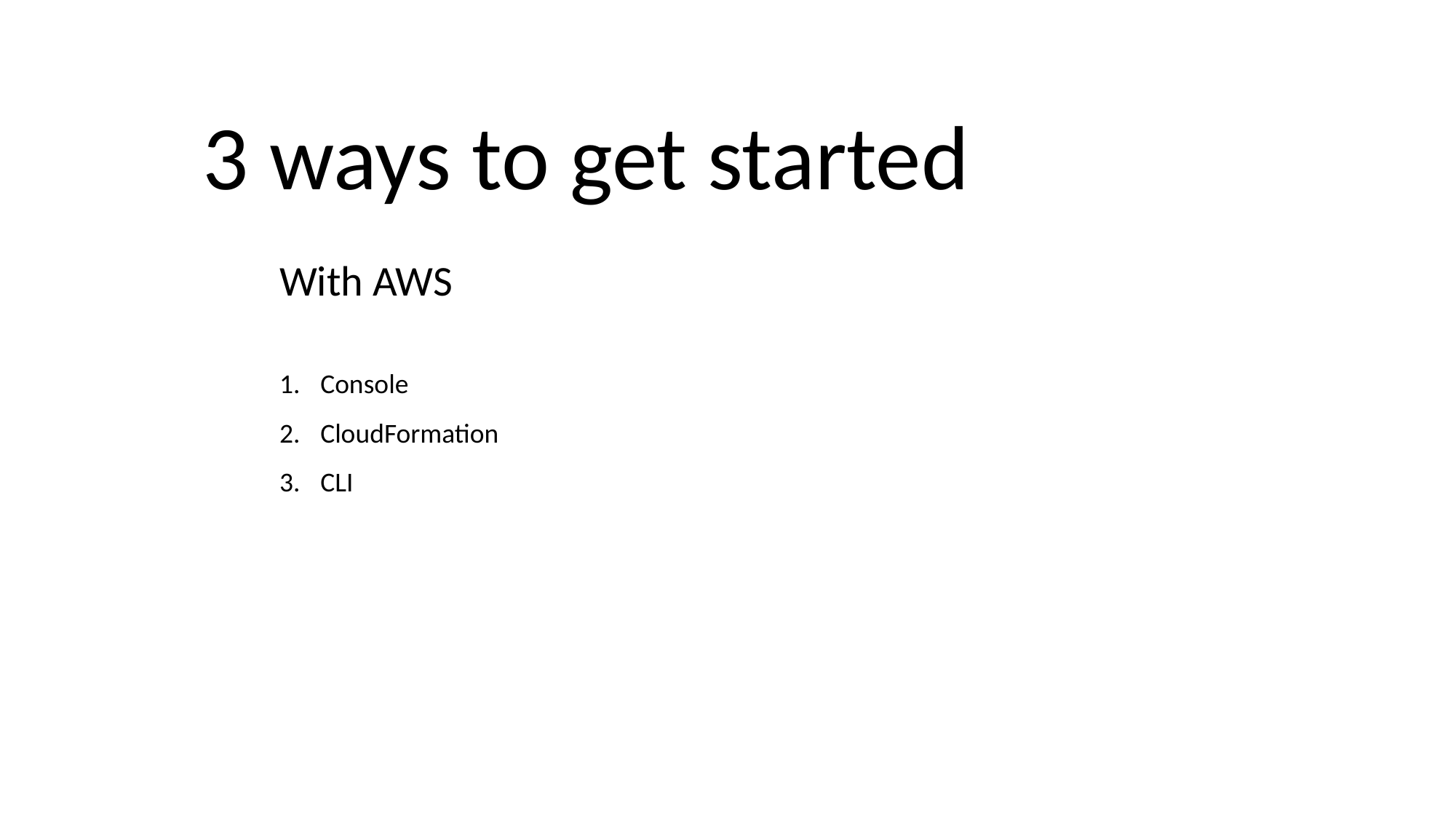

3 ways to get started
With AWS
Console
CloudFormation
CLI